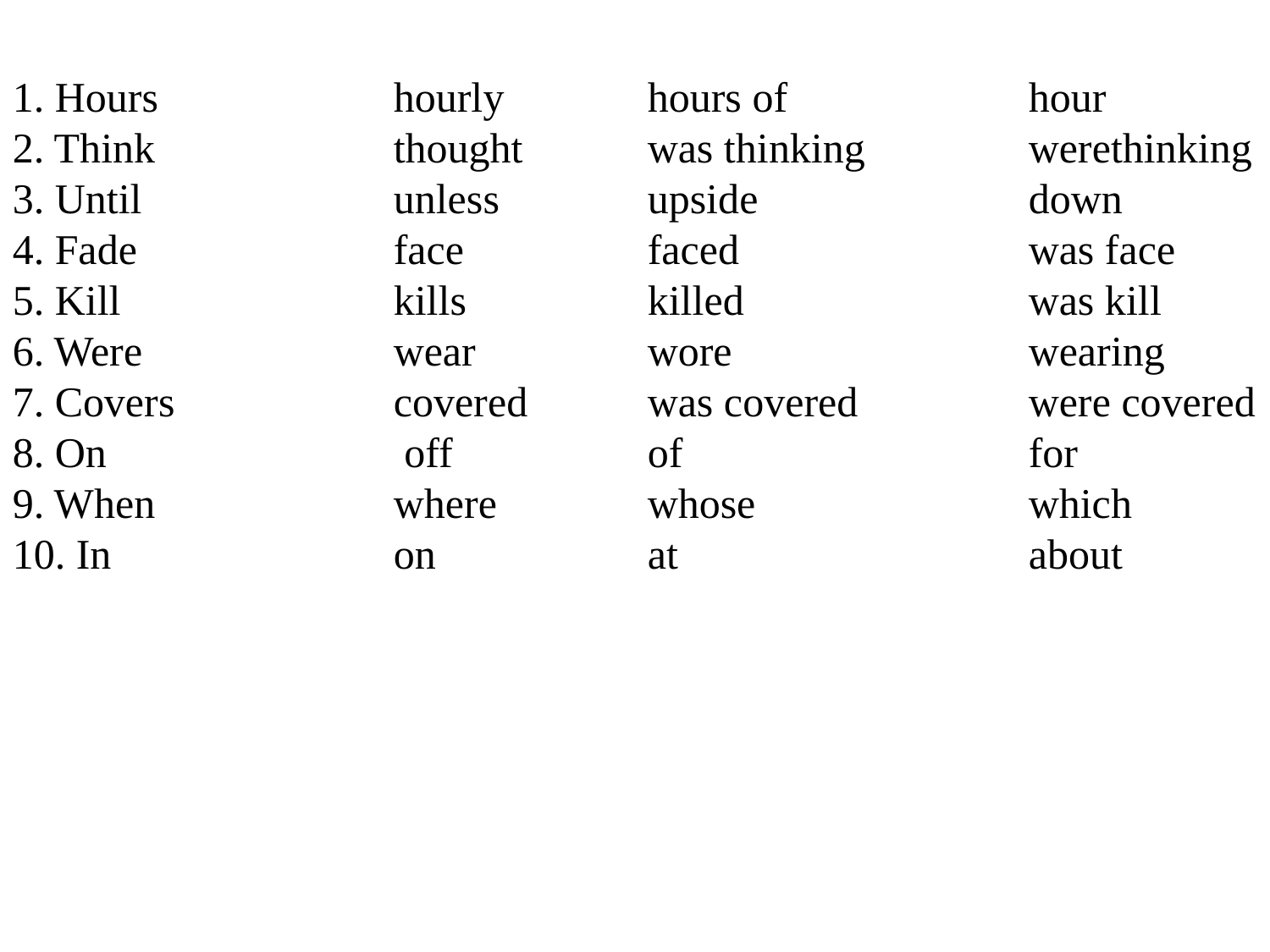

1. Hours		hourly		hours of  		hour
2. Think		thought	was thinking		werethinking
3. Until		unless		upside			down
4. Fade		            face		faced			was face
5. Kill		            kills		killed			was kill
6. Were		wear		wore			wearing
7. Covers	            covered	was covered		were covered
8. On		             off		of			for
9. When		where		whose			which
10. In		            on		at			about